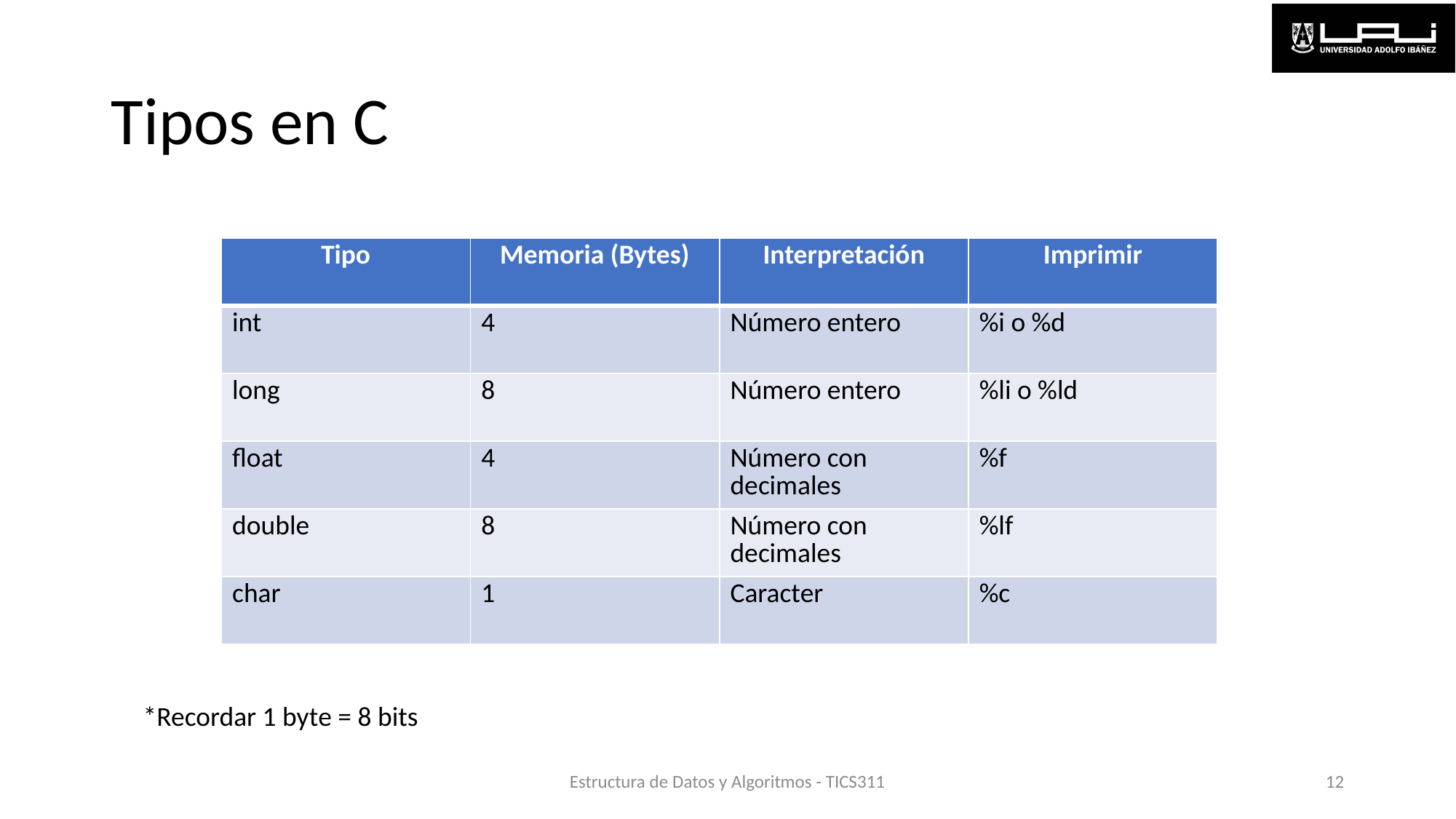

# Tipos en C
| Tipo | Memoria (Bytes) | Interpretación | Imprimir |
| --- | --- | --- | --- |
| int | 4 | Número entero | %i o %d |
| long | 8 | Número entero | %li o %ld |
| float | 4 | Número con decimales | %f |
| double | 8 | Número con decimales | %lf |
| char | 1 | Caracter | %c |
*Recordar 1 byte = 8 bits
Estructura de Datos y Algoritmos - TICS311
12